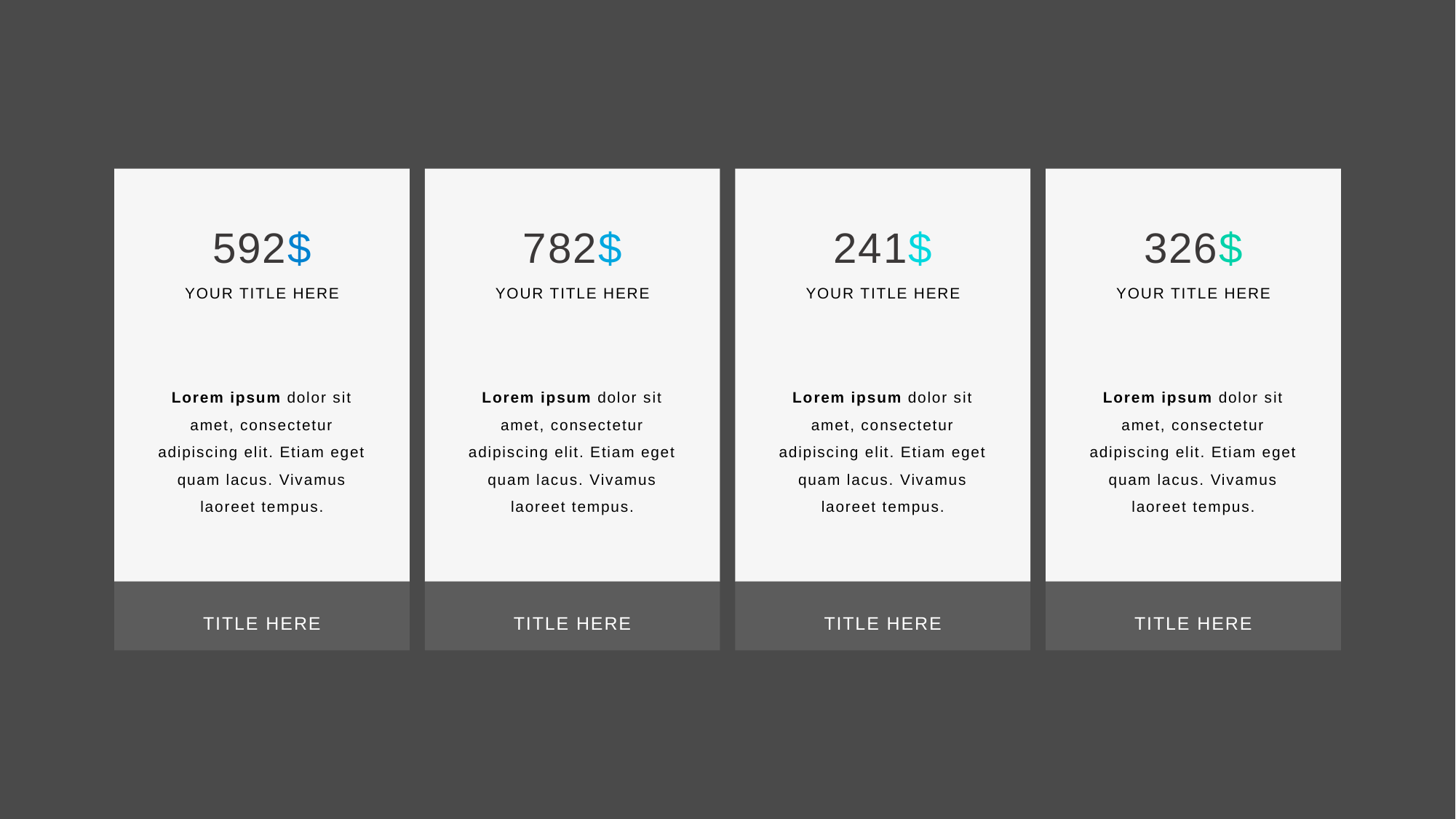

592$
782$
241$
326$
YOUR TITLE HERE
YOUR TITLE HERE
YOUR TITLE HERE
YOUR TITLE HERE
Lorem ipsum dolor sit amet, consectetur adipiscing elit. Etiam eget quam lacus. Vivamus laoreet tempus.
Lorem ipsum dolor sit amet, consectetur adipiscing elit. Etiam eget quam lacus. Vivamus laoreet tempus.
Lorem ipsum dolor sit amet, consectetur adipiscing elit. Etiam eget quam lacus. Vivamus laoreet tempus.
Lorem ipsum dolor sit amet, consectetur adipiscing elit. Etiam eget quam lacus. Vivamus laoreet tempus.

TITLE HERE
TITLE HERE
TITLE HERE
TITLE HERE